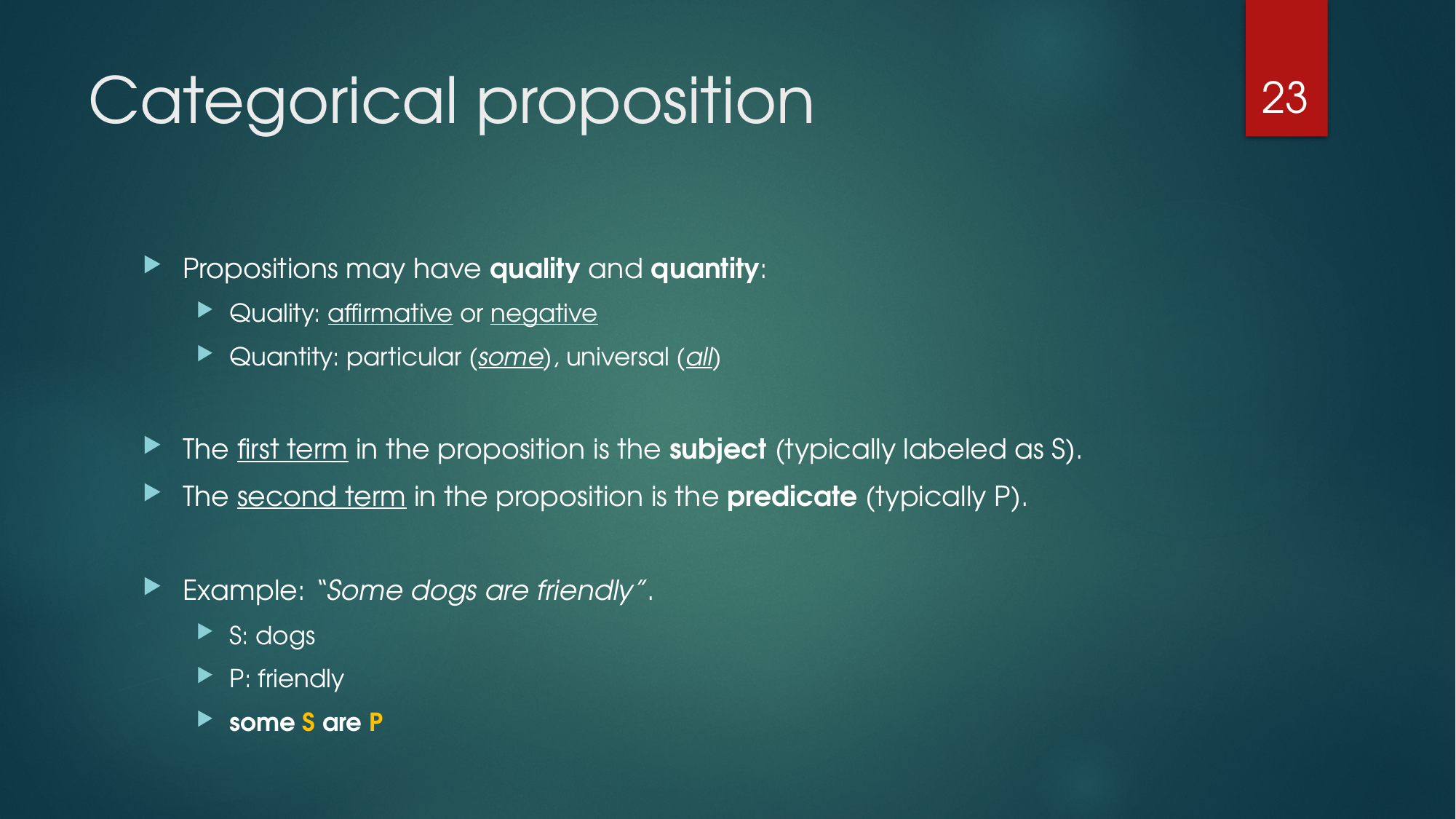

23
# Categorical proposition
Propositions may have quality and quantity:
Quality: affirmative or negative
Quantity: particular (some), universal (all)

The first term in the proposition is the subject (typically labeled as S).
The second term in the proposition is the predicate (typically P).

Example: “Some dogs are friendly”.
S: dogs
P: friendly
some S are P